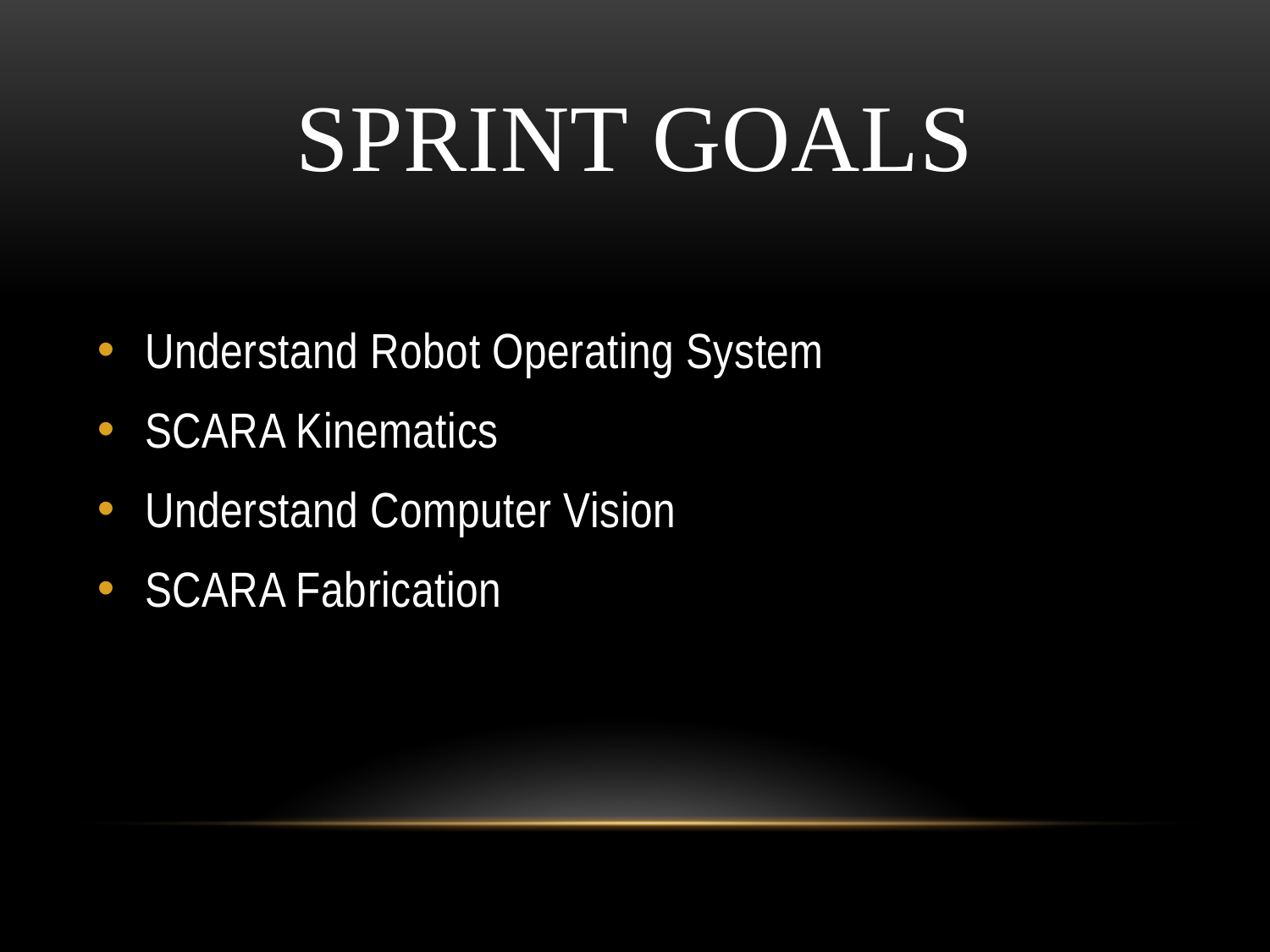

# Sprint goals
Understand Robot Operating System
SCARA Kinematics
Understand Computer Vision
SCARA Fabrication